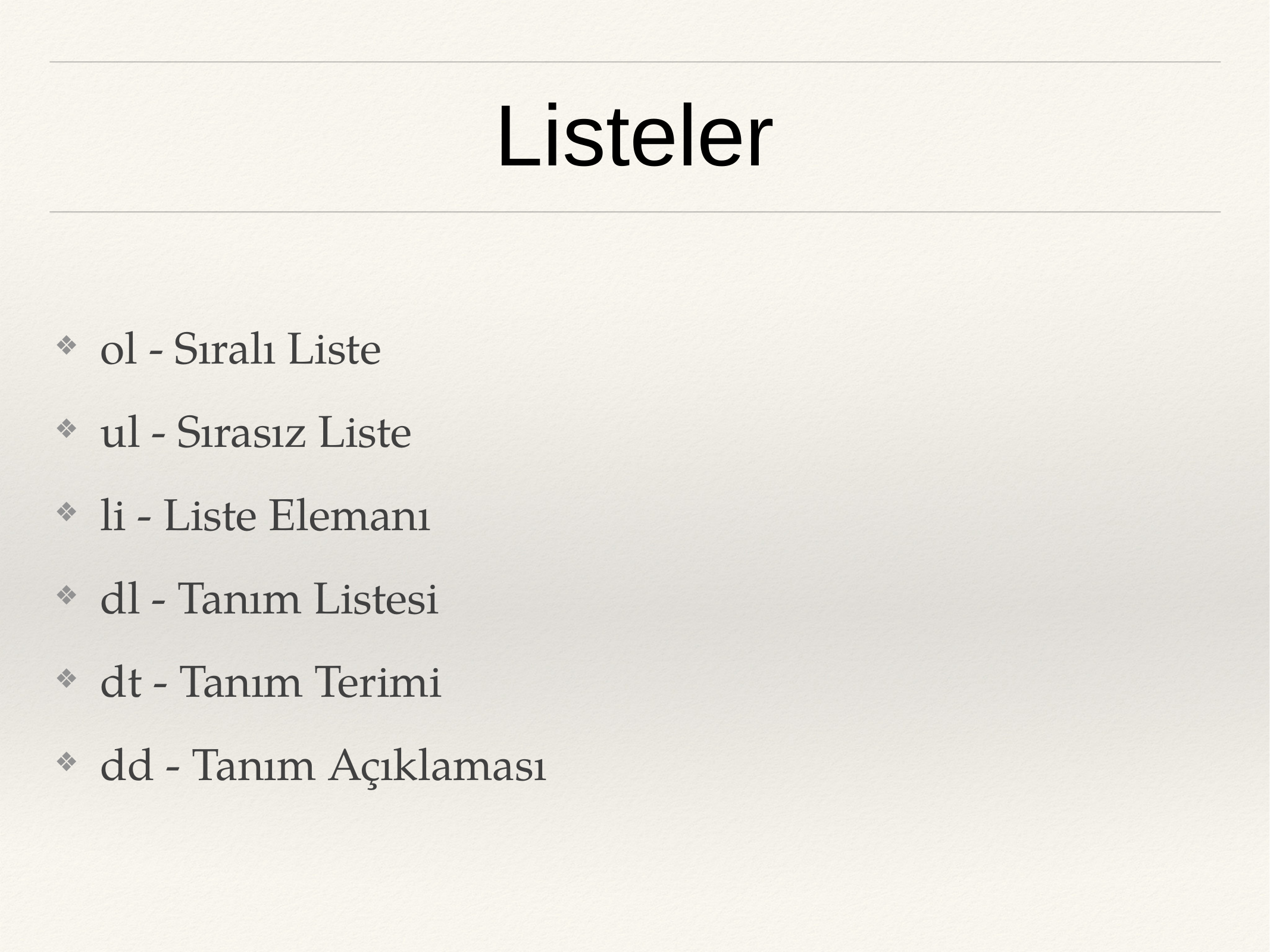

# Listeler
ol - Sıralı Liste
ul - Sırasız Liste
li - Liste Elemanı
dl - Tanım Listesi
dt - Tanım Terimi
dd - Tanım Açıklaması